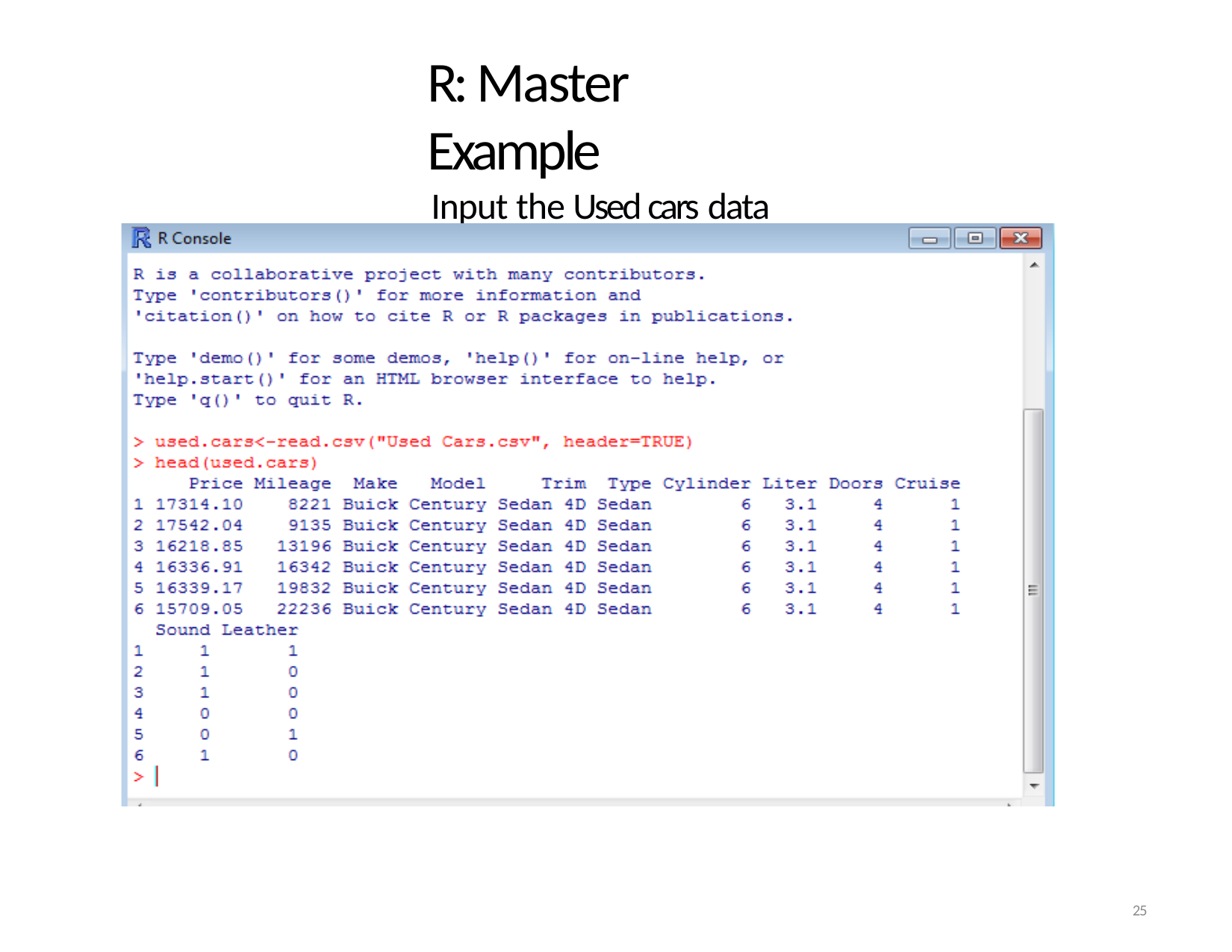

# R: Master Example
Input the Used cars data

25